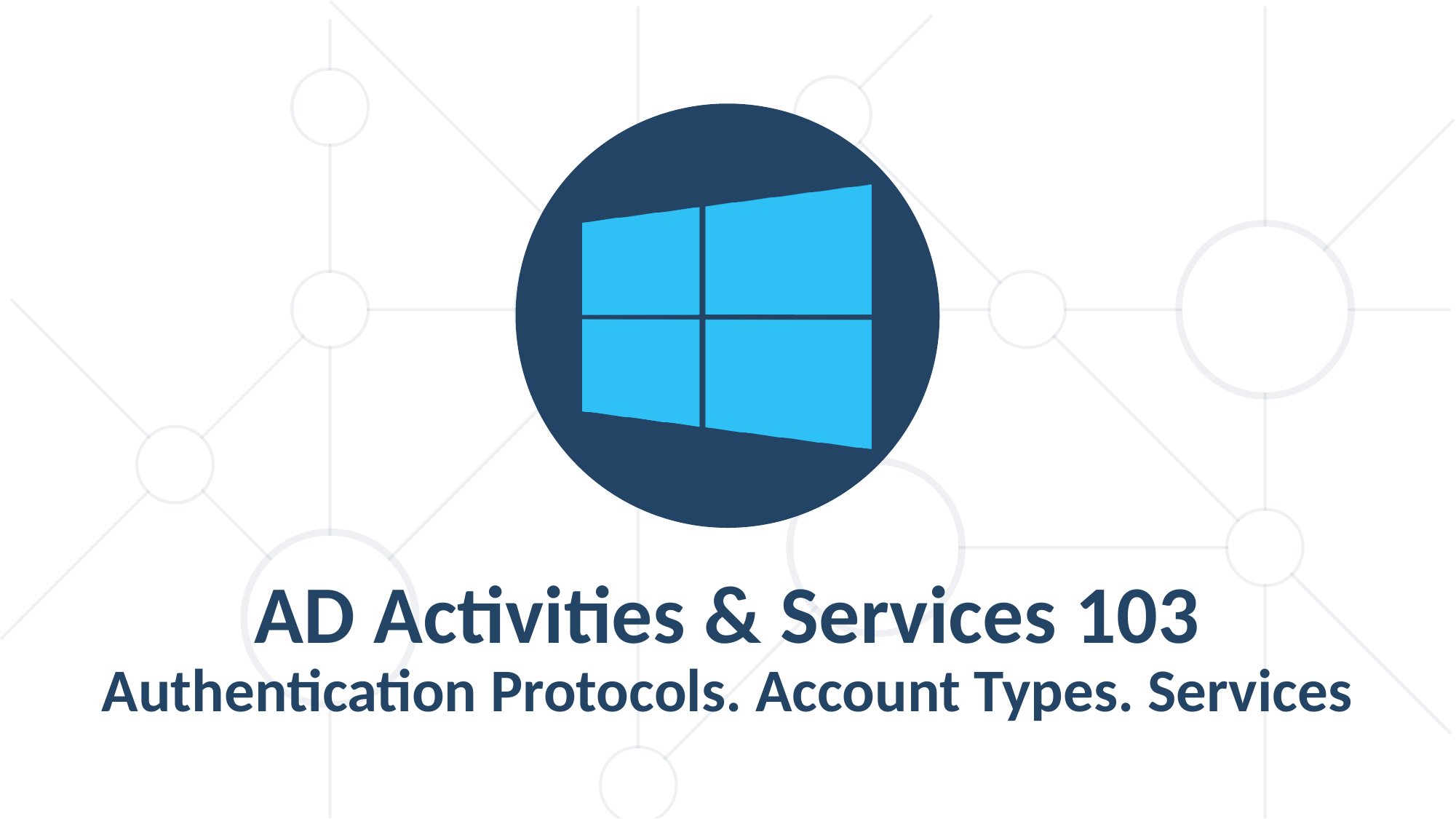

AD Activities & Services 103
Authentication Protocols. Account Types. Services